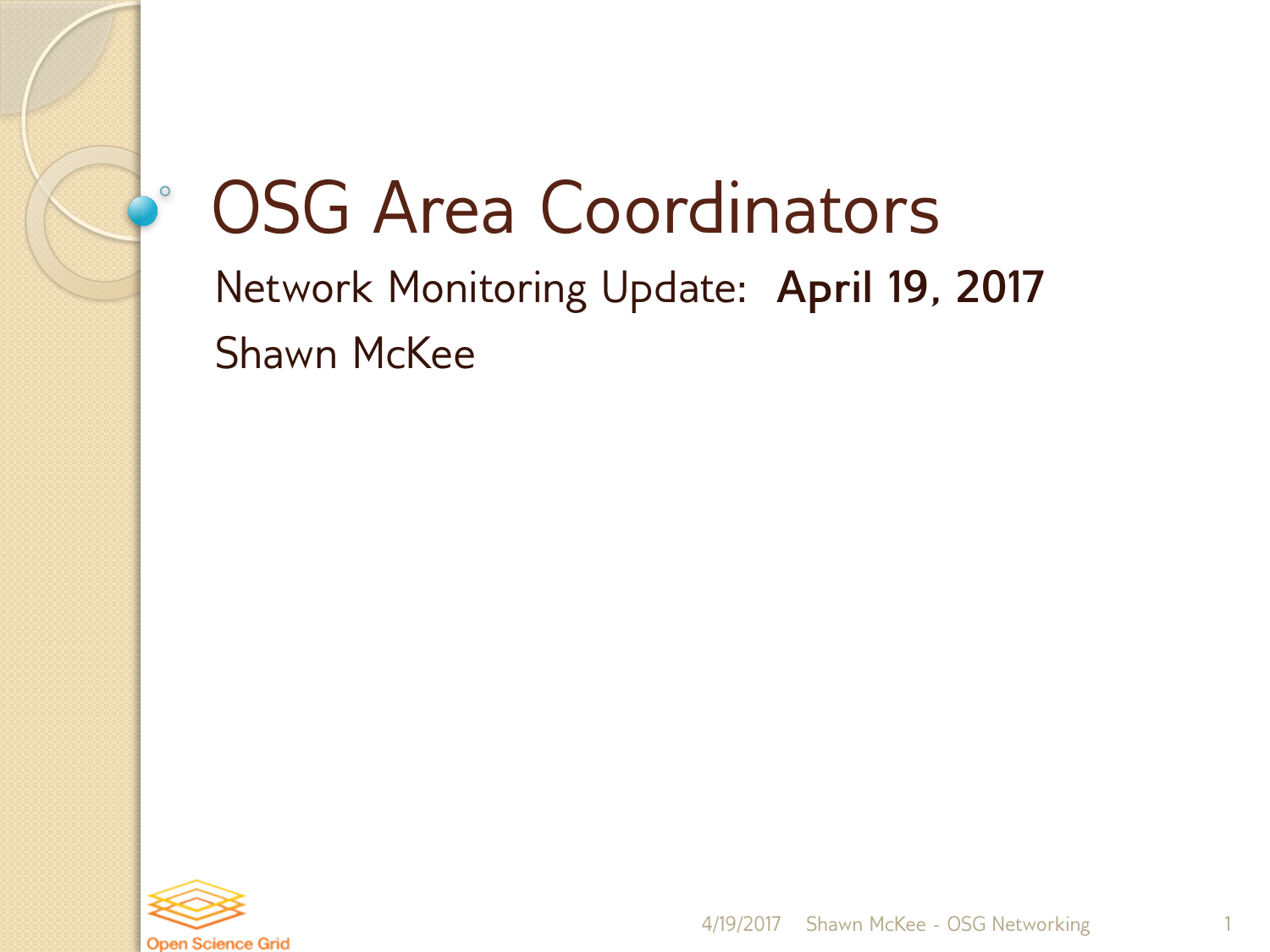

# OSG Area Coordinators
Network Monitoring Update:  April 19, 2017
Shawn McKee
4/19/2017
Shawn McKee - OSG Networking
1